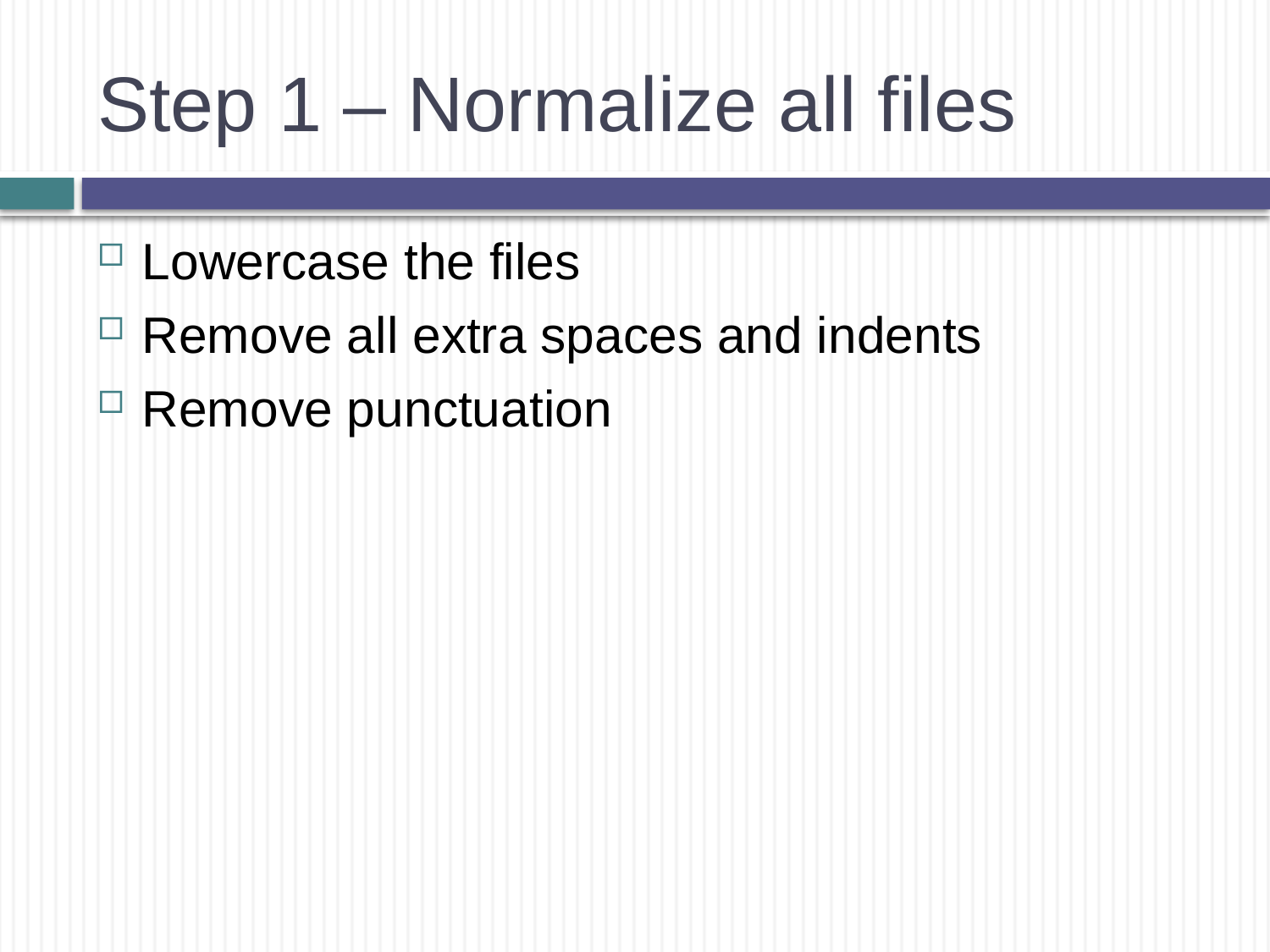

# Step 1 – Normalize all files
Lowercase the files
Remove all extra spaces and indents
Remove punctuation